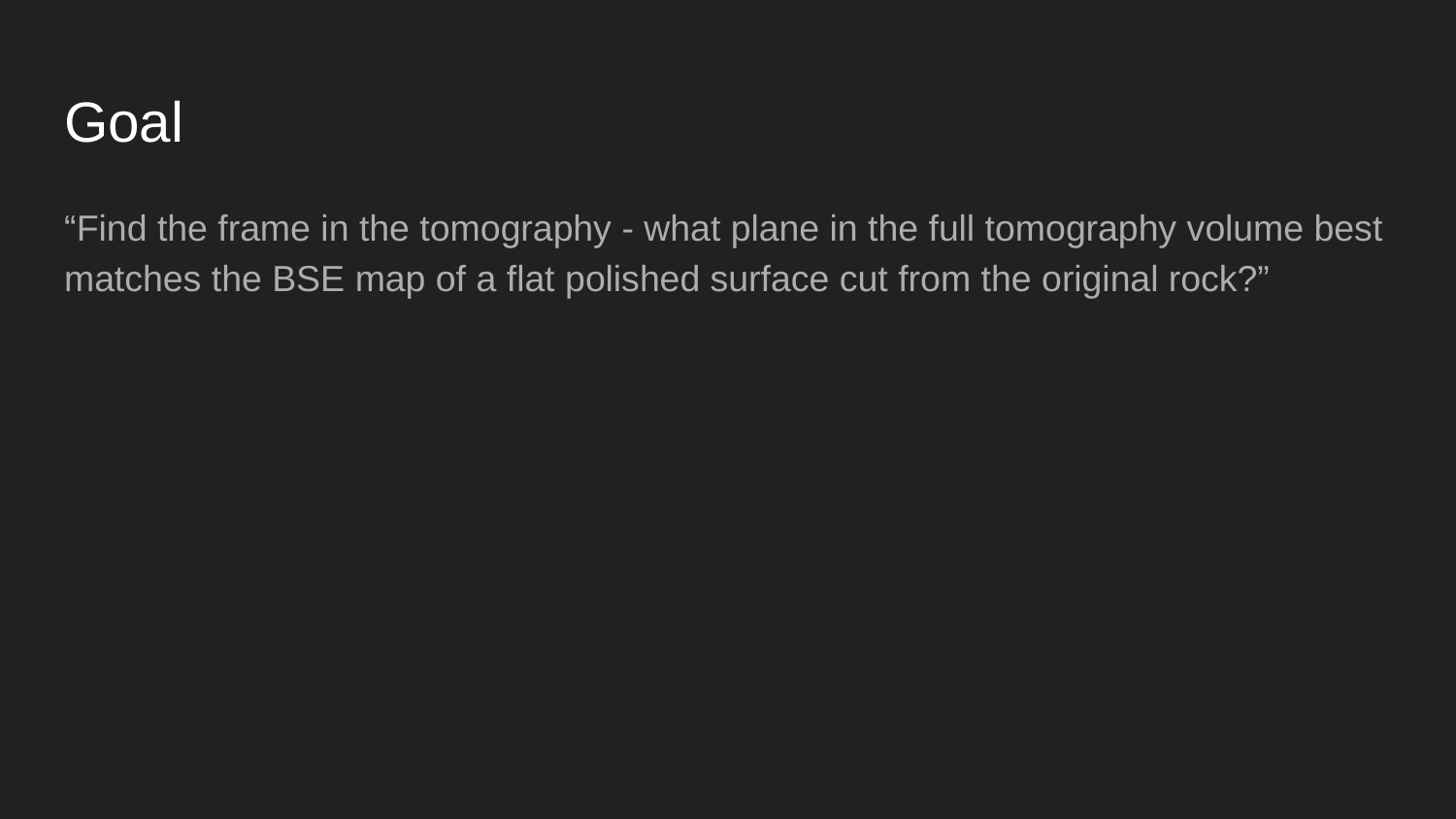

# Goal

“Find the frame in the tomography - what plane in the full tomography volume best matches the BSE map of a flat polished surface cut from the original rock?”